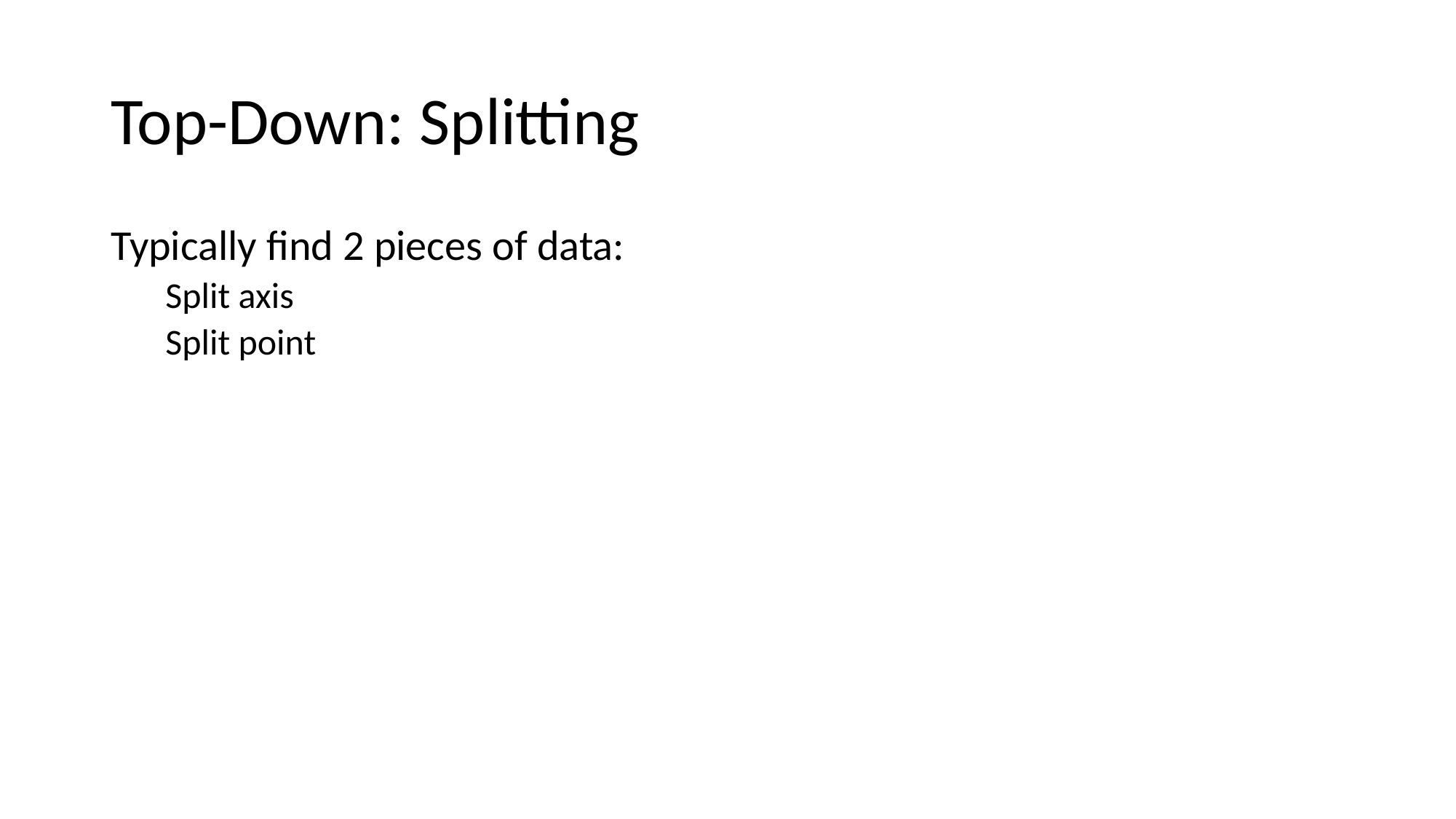

# Top-Down: Splitting
Typically find 2 pieces of data:
Split axis
Split point